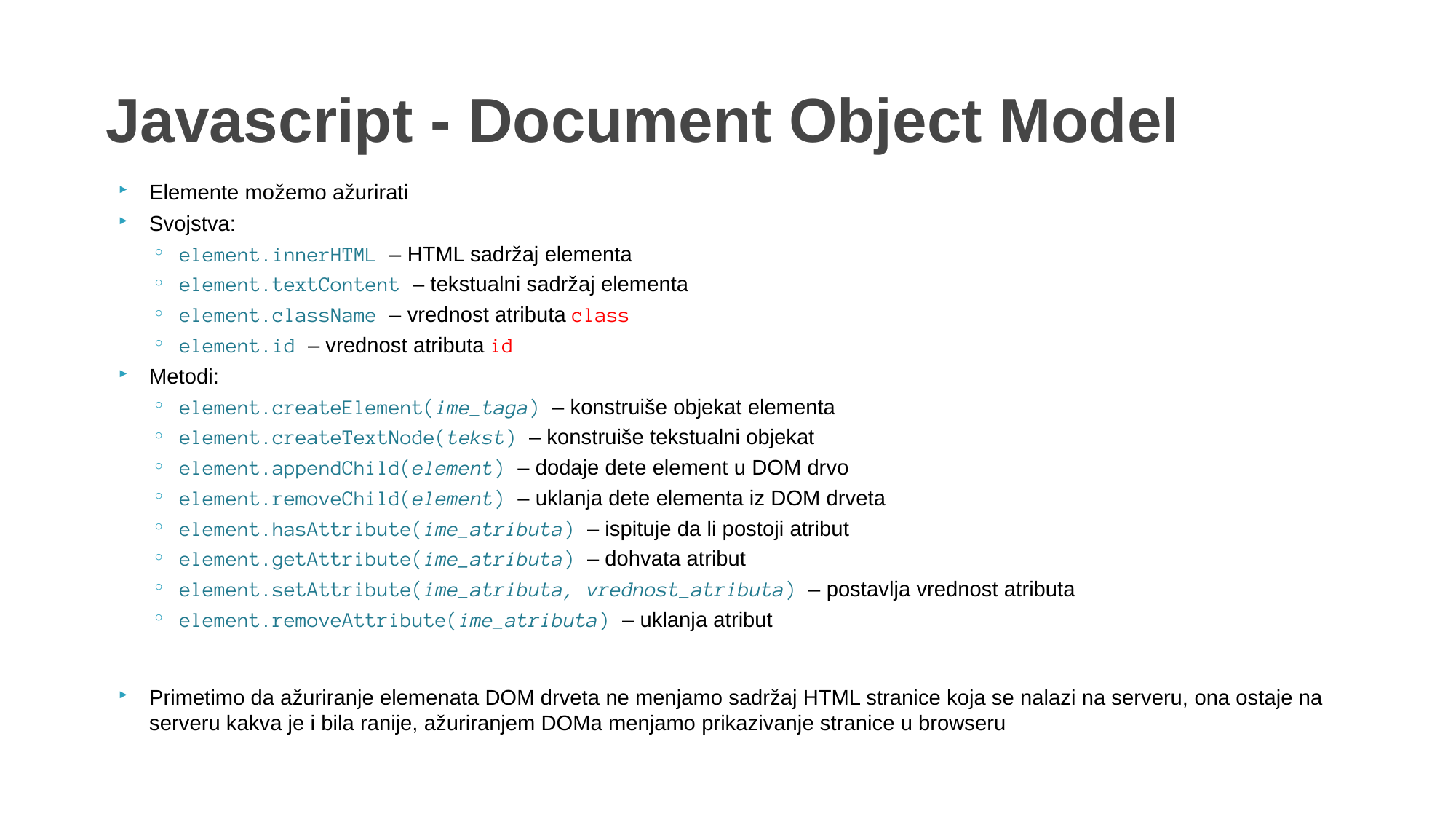

# Javascript - Document Object Model
Elemente možemo ažurirati
Svojstva:
element.innerHTML – HTML sadržaj elementa
element.textContent – tekstualni sadržaj elementa
element.className – vrednost atributa class
element.id – vrednost atributa id
Metodi:
element.createElement(ime_taga) – konstruiše objekat elementa
element.createTextNode(tekst) – konstruiše tekstualni objekat
element.appendChild(element) – dodaje dete element u DOM drvo
element.removeChild(element) – uklanja dete elementa iz DOM drveta
element.hasAttribute(ime_atributa) – ispituje da li postoji atribut
element.getAttribute(ime_atributa) – dohvata atribut
element.setAttribute(ime_atributa, vrednost_atributa) – postavlja vrednost atributa
element.removeAttribute(ime_atributa) – uklanja atribut

Primetimo da ažuriranje elemenata DOM drveta ne menjamo sadržaj HTML stranice koja se nalazi na serveru, ona ostaje na serveru kakva je i bila ranije, ažuriranjem DOMa menjamo prikazivanje stranice u browseru